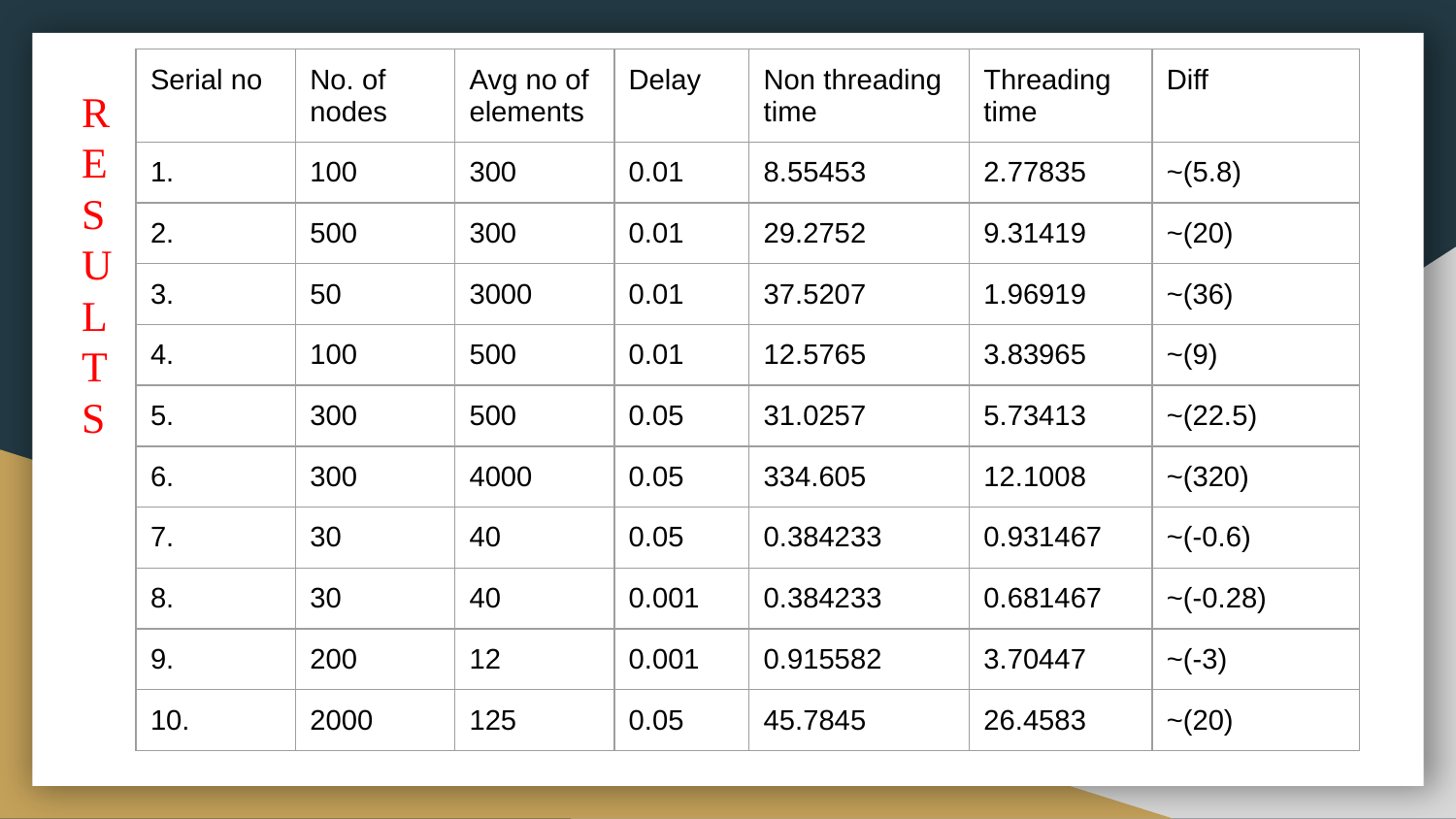

| Serial no | No. of nodes | Avg no of elements | Delay | Non threading time | Threading time | Diff |
| --- | --- | --- | --- | --- | --- | --- |
| 1. | 100 | 300 | 0.01 | 8.55453 | 2.77835 | ~(5.8) |
| 2. | 500 | 300 | 0.01 | 29.2752 | 9.31419 | ~(20) |
| 3. | 50 | 3000 | 0.01 | 37.5207 | 1.96919 | ~(36) |
| 4. | 100 | 500 | 0.01 | 12.5765 | 3.83965 | ~(9) |
| 5. | 300 | 500 | 0.05 | 31.0257 | 5.73413 | ~(22.5) |
| 6. | 300 | 4000 | 0.05 | 334.605 | 12.1008 | ~(320) |
| 7. | 30 | 40 | 0.05 | 0.384233 | 0.931467 | ~(-0.6) |
| 8. | 30 | 40 | 0.001 | 0.384233 | 0.681467 | ~(-0.28) |
| 9. | 200 | 12 | 0.001 | 0.915582 | 3.70447 | ~(-3) |
| 10. | 2000 | 125 | 0.05 | 45.7845 | 26.4583 | ~(20) |
RESUL
TS